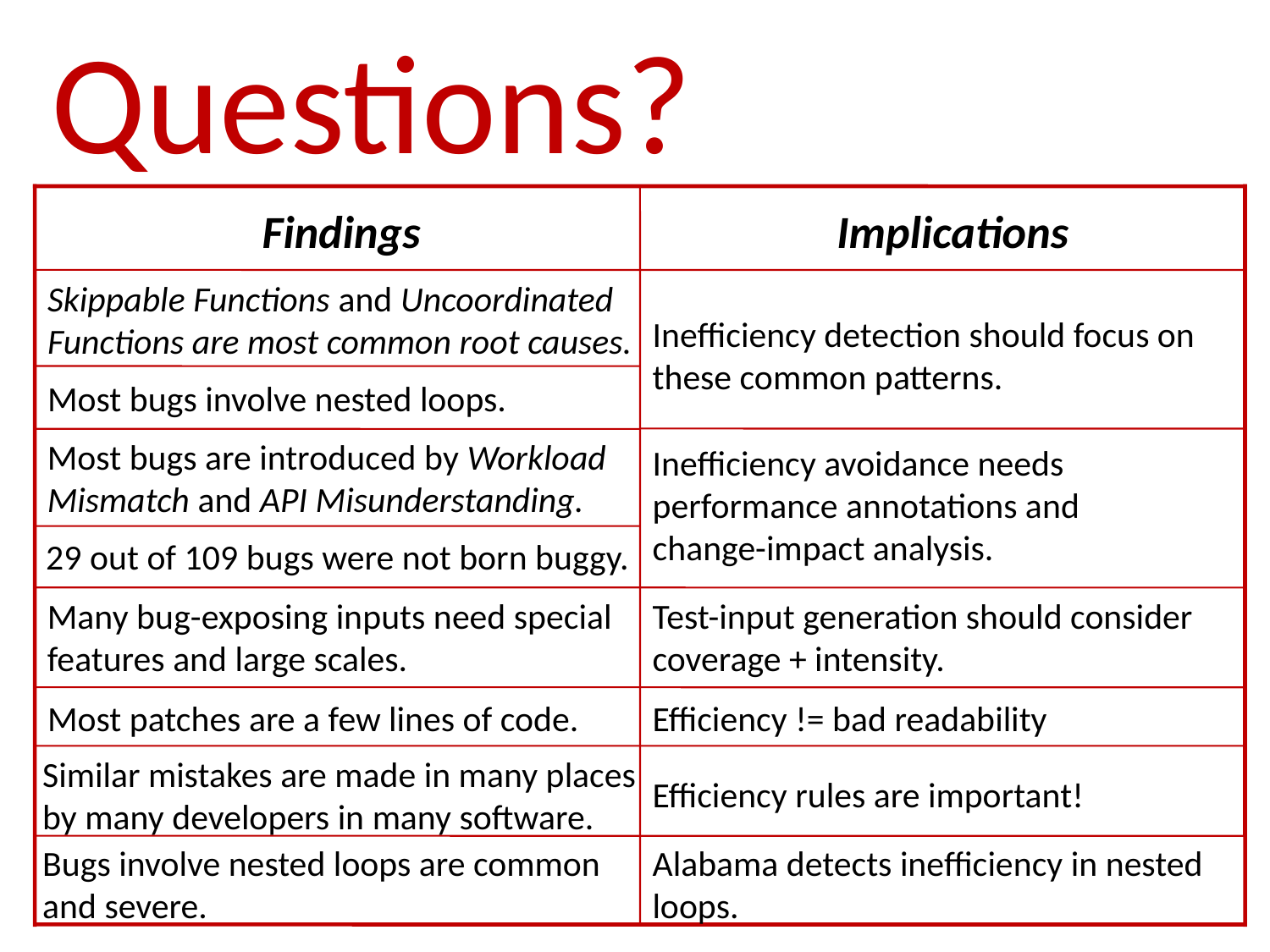

Questions?

Findings
Implications

Skippable Functions and Uncoordinated Functions are most common root causes.

Inefficiency detection should focus on these common patterns.

Most bugs involve nested loops.

Most bugs are introduced by Workload Mismatch and API Misunderstanding.
Inefficiency avoidance needs performance annotations and
change-impact analysis.

29 out of 109 bugs were not born buggy.
Many bug-exposing inputs need special features and large scales.

Test-input generation should consider coverage + intensity.

Most patches are a few lines of code.
Efficiency != bad readability
Similar mistakes are made in many places by many developers in many software.

Efficiency rules are important!
Bugs involve nested loops are common and severe.
Alabama detects inefficiency in nested loops.